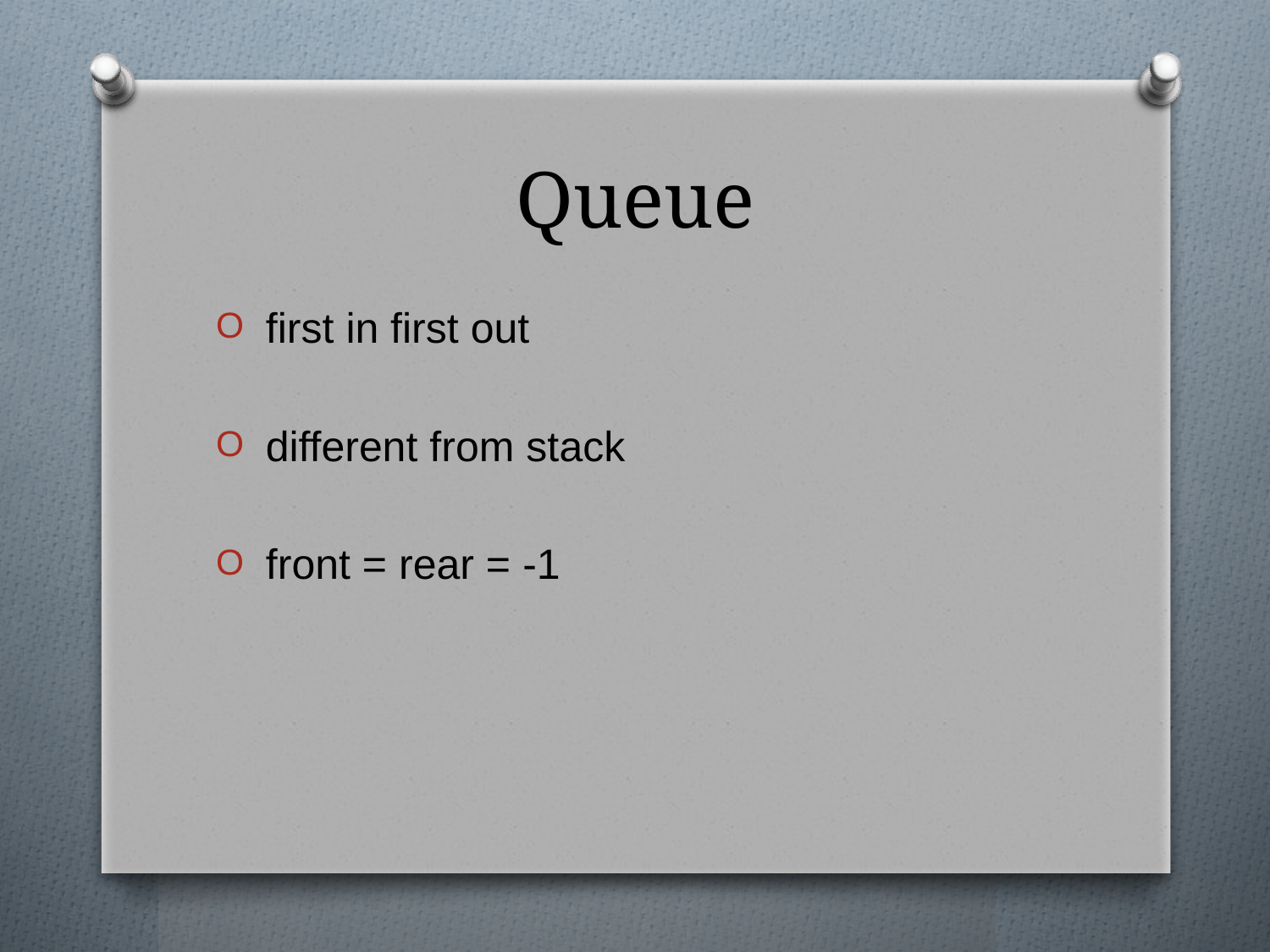

# Queue
 first in first out

 different from stack

 front = rear = -1